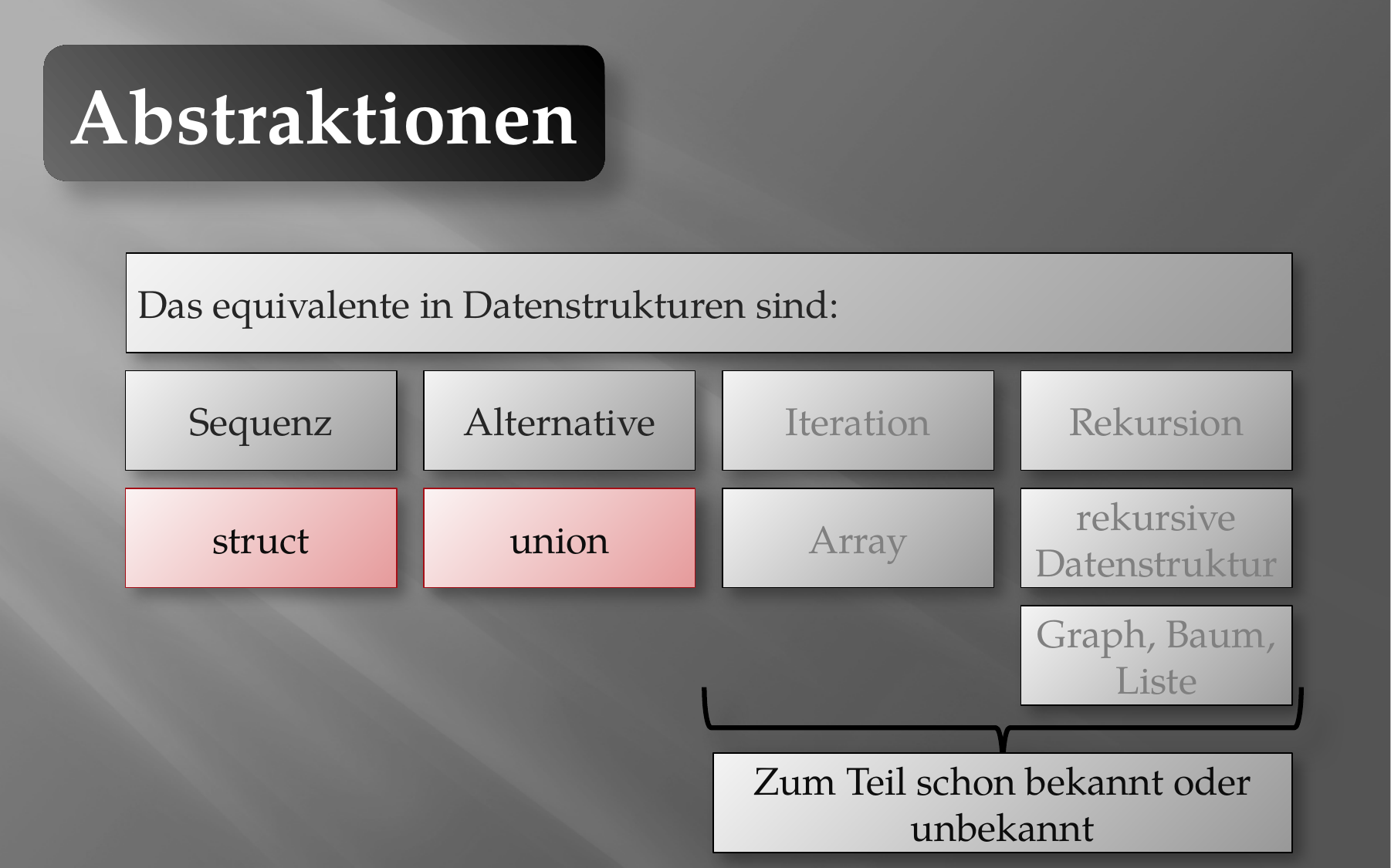

Abstraktionen
Das equivalente in Datenstrukturen sind:
Sequenz
Alternative
Iteration
Rekursion

struct
union
Array
rekursive Datenstruktur
Graph, Baum, Liste
Zum Teil schon bekannt oder unbekannt